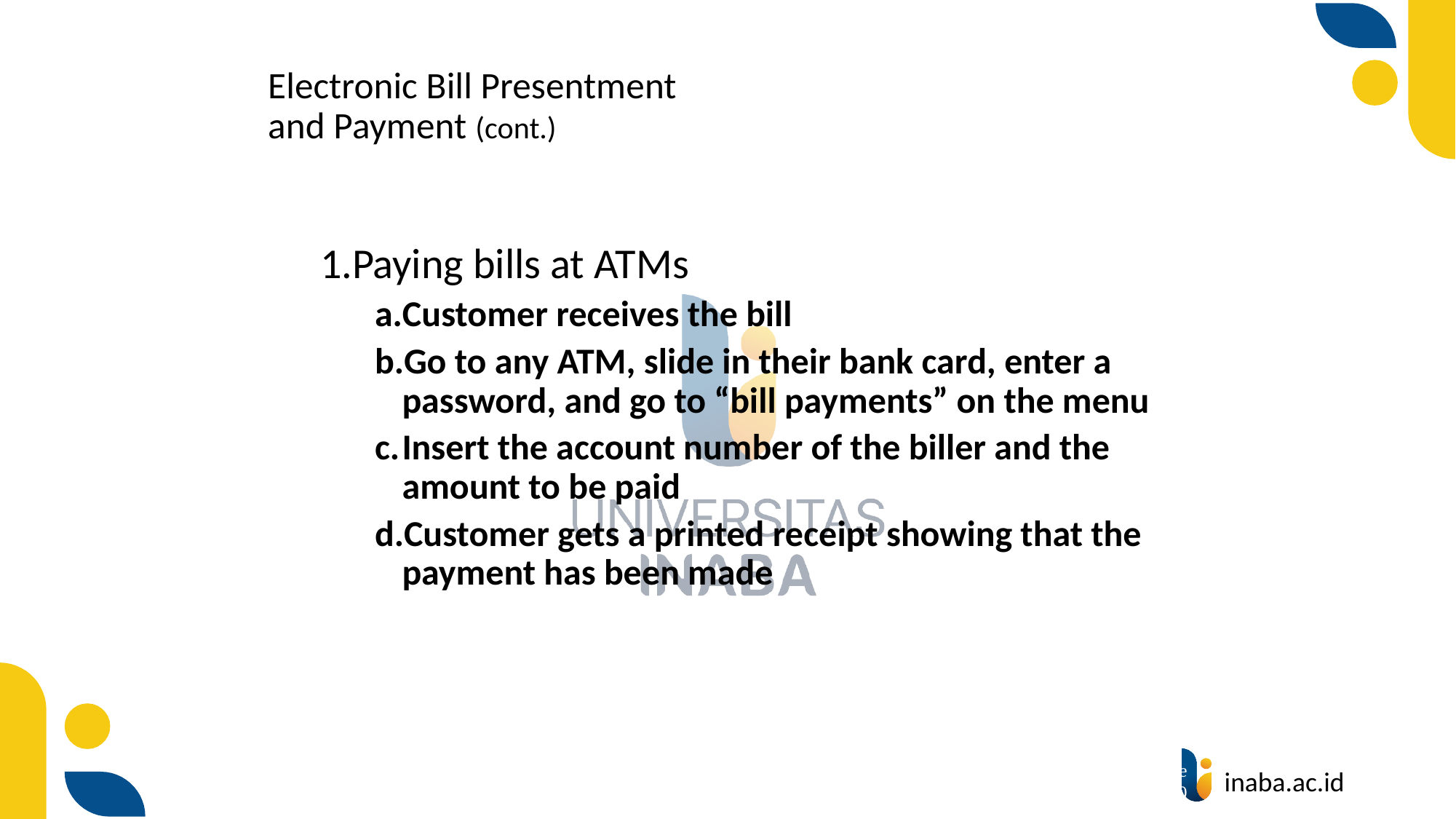

# Electronic Bill Presentment and Payment (cont.)
Paying bills at ATMs
Customer receives the bill
Go to any ATM, slide in their bank card, enter a password, and go to “bill payments” on the menu
Insert the account number of the biller and the amount to be paid
Customer gets a printed receipt showing that the payment has been made
70
© Prentice Hall 2020